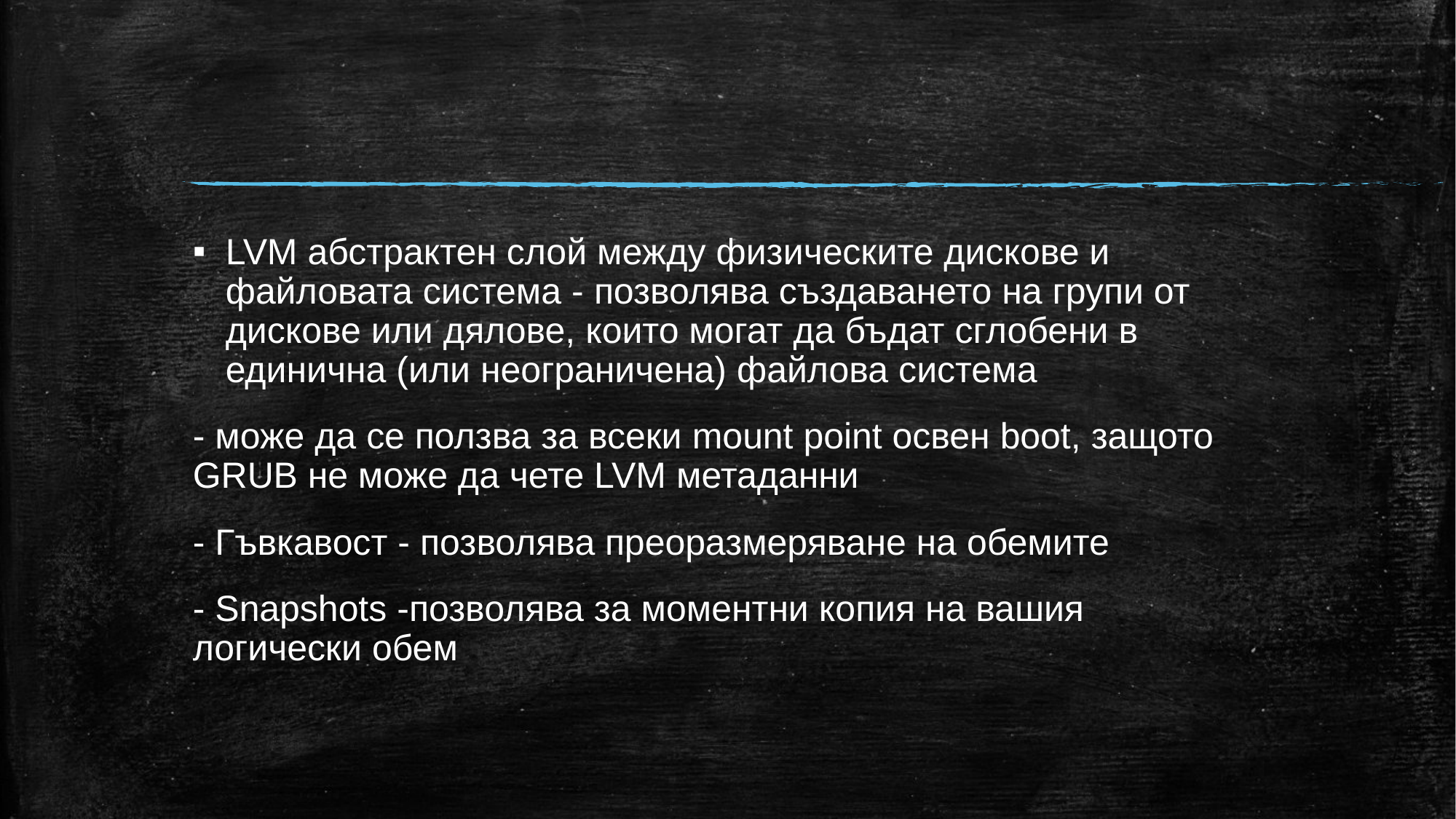

#
LVM абстрактен слой между физическите дискове и файловата система - позволява създаването на групи от дискове или дялове, които могат да бъдат сглобени в единична (или неограничена) файлова система
- може да се ползва за всеки mount point освен boot, защото GRUB не може да чете LVM метаданни
- Гъвкавост - позволява преоразмеряване на обемите
- Snapshots -позволява за моментни копия на вашия логически обем